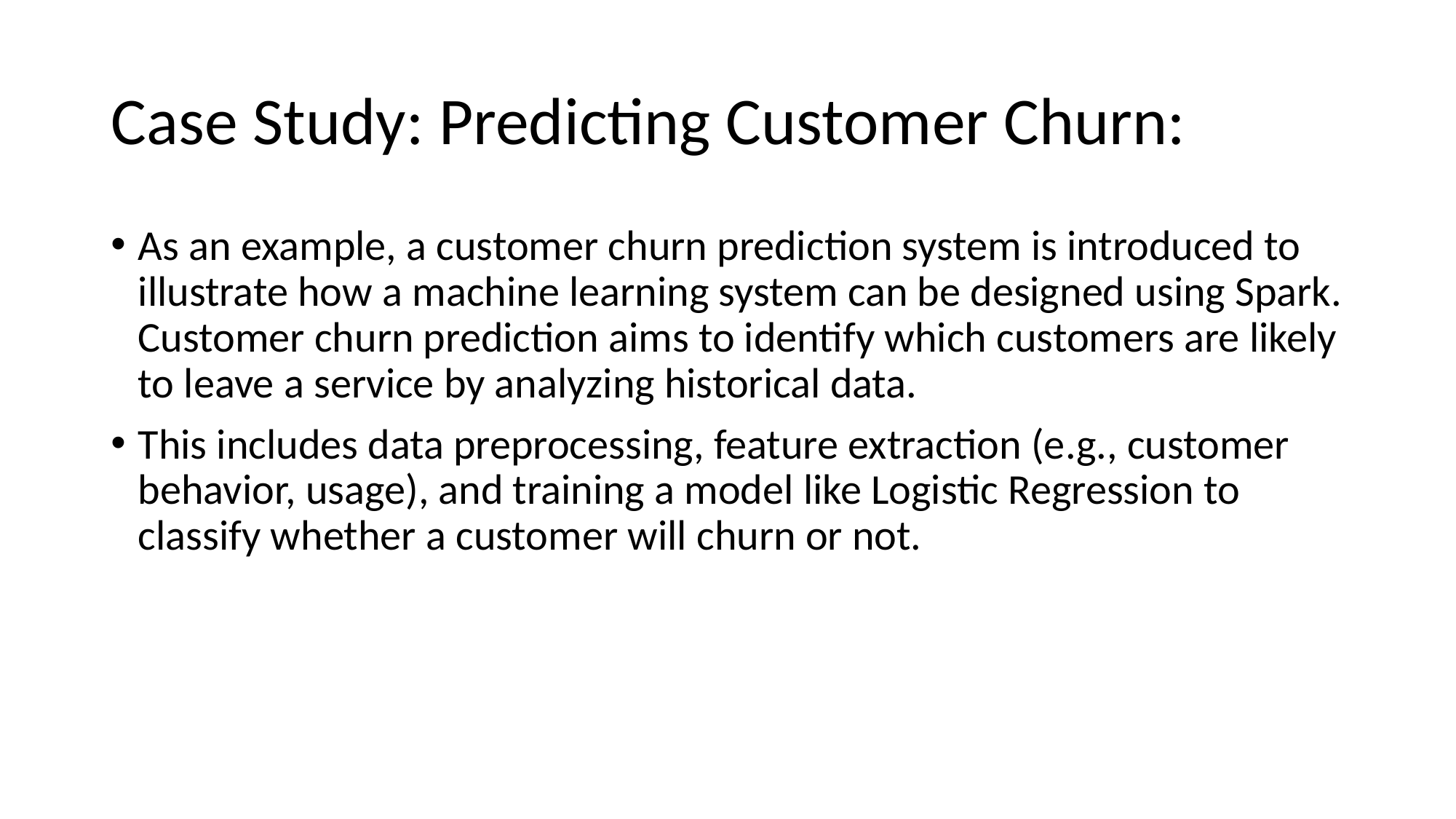

# Case Study: Predicting Customer Churn:
As an example, a customer churn prediction system is introduced to illustrate how a machine learning system can be designed using Spark. Customer churn prediction aims to identify which customers are likely to leave a service by analyzing historical data.
This includes data preprocessing, feature extraction (e.g., customer behavior, usage), and training a model like Logistic Regression to classify whether a customer will churn or not.